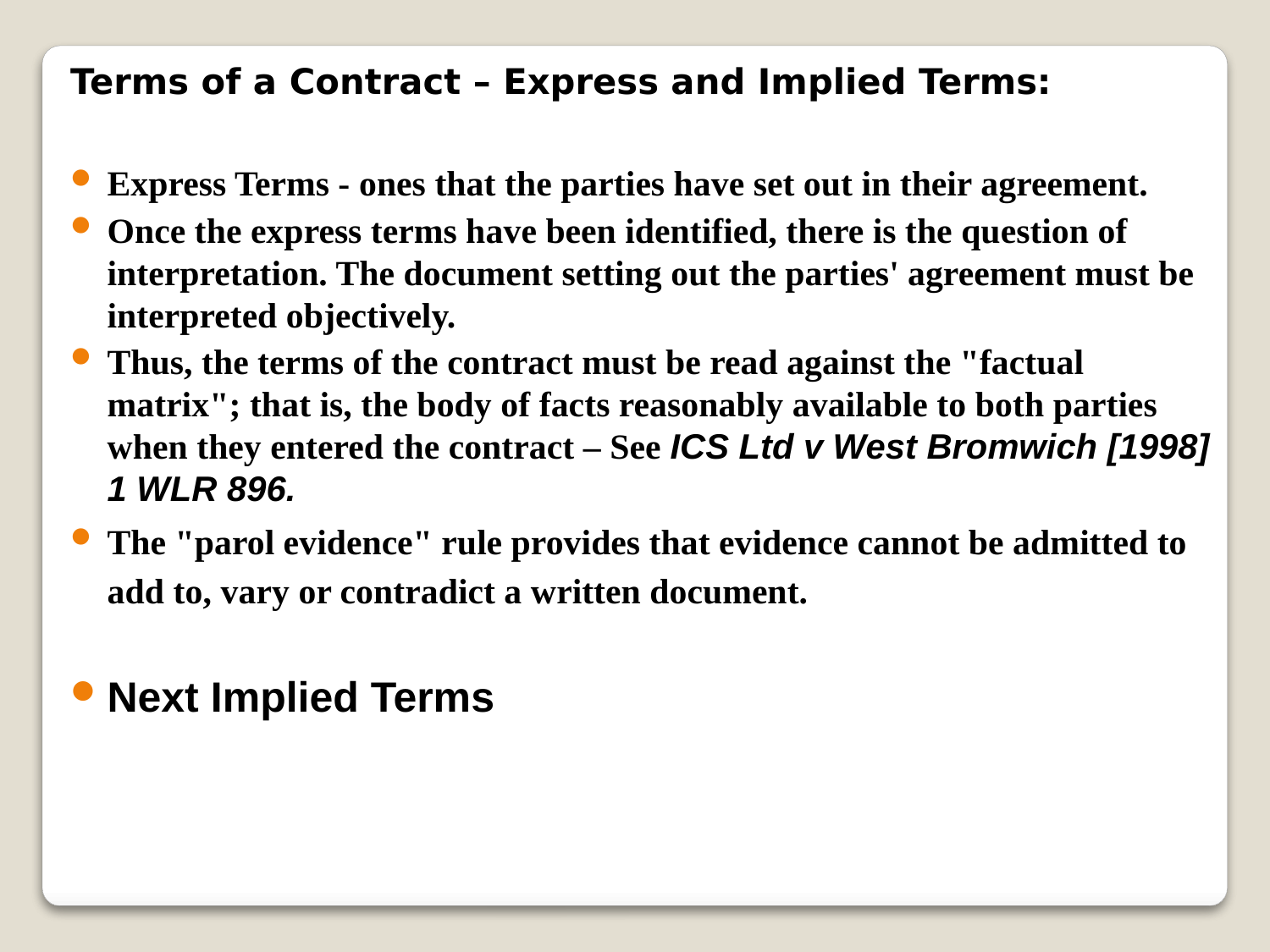

Terms of a Contract – Express and Implied Terms:

Express Terms - ones that the parties have set out in their agreement.
Once the express terms have been identified, there is the question of interpretation. The document setting out the parties' agreement must be interpreted objectively.
Thus, the terms of the contract must be read against the "factual matrix"; that is, the body of facts reasonably available to both parties when they entered the contract – See ICS Ltd v West Bromwich [1998] 1 WLR 896.
The "parol evidence" rule provides that evidence cannot be admitted to add to, vary or contradict a written document.

Next Implied Terms